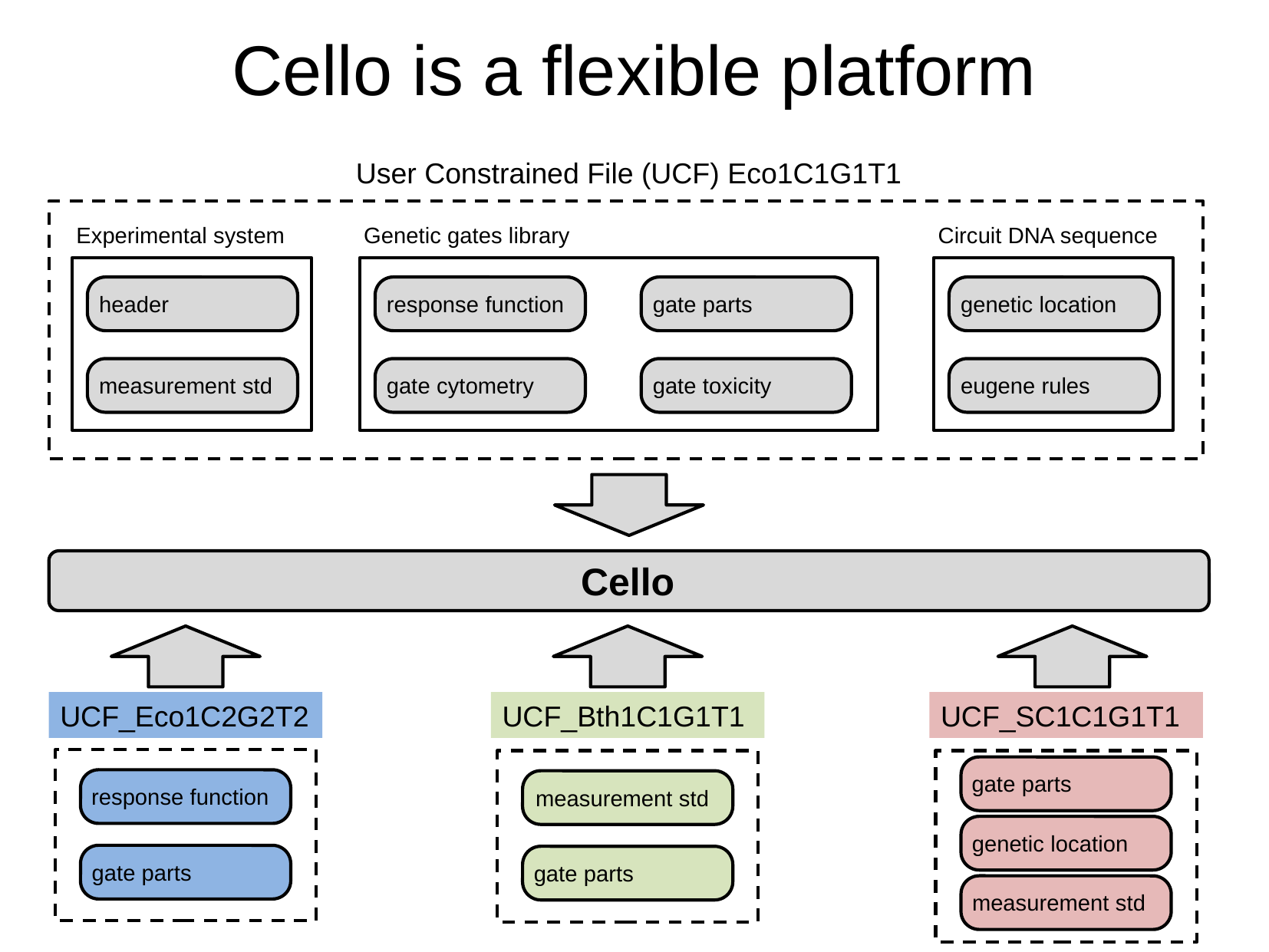

Cello is a flexible platform
User Constrained File (UCF) Eco1C1G1T1

Experimental system
Genetic gates library
Circuit DNA sequence

response function

gate parts

genetic location
header

gate cytometry

gate toxicity

eugene rules
measurement std

Cello

UCF_Eco1C2G2T2
UCF_Bth1C1G1T1
UCF_SC1C1G1T1

response function

gate parts

measurement std

gate parts

gate parts

genetic location

measurement std